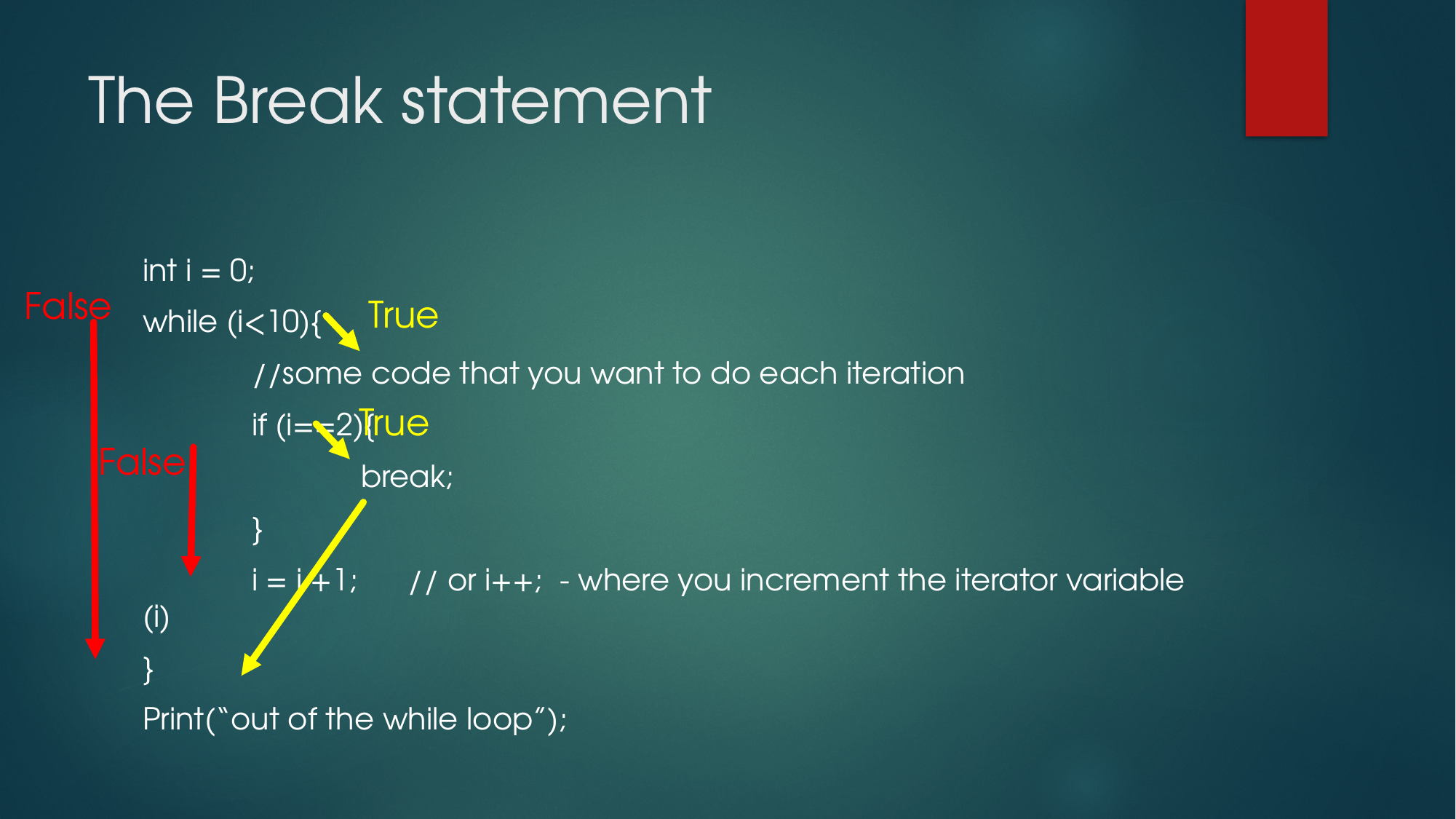

# The Break statement
int i = 0;
while (i<10){
	//some code that you want to do each iteration
	if (i==2){
		break;
	}
	i = i +1;      // or i++;  - where you increment the iterator variable (i)
}
Print(“out of the while loop”);
False
True
True
False